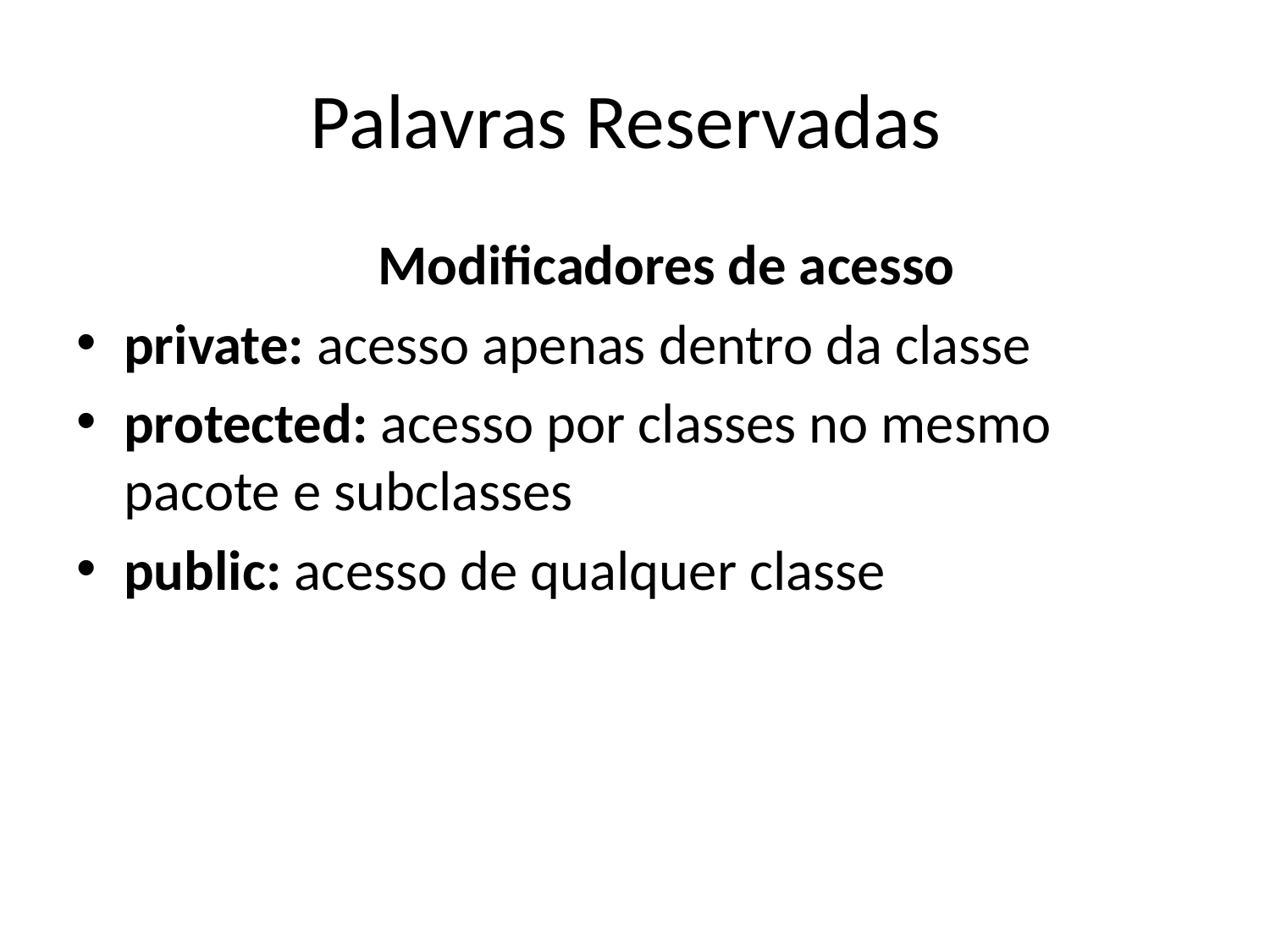

# Palavras Reservadas
			Modificadores de acesso
private: acesso apenas dentro da classe
protected: acesso por classes no mesmo pacote e subclasses
public: acesso de qualquer classe